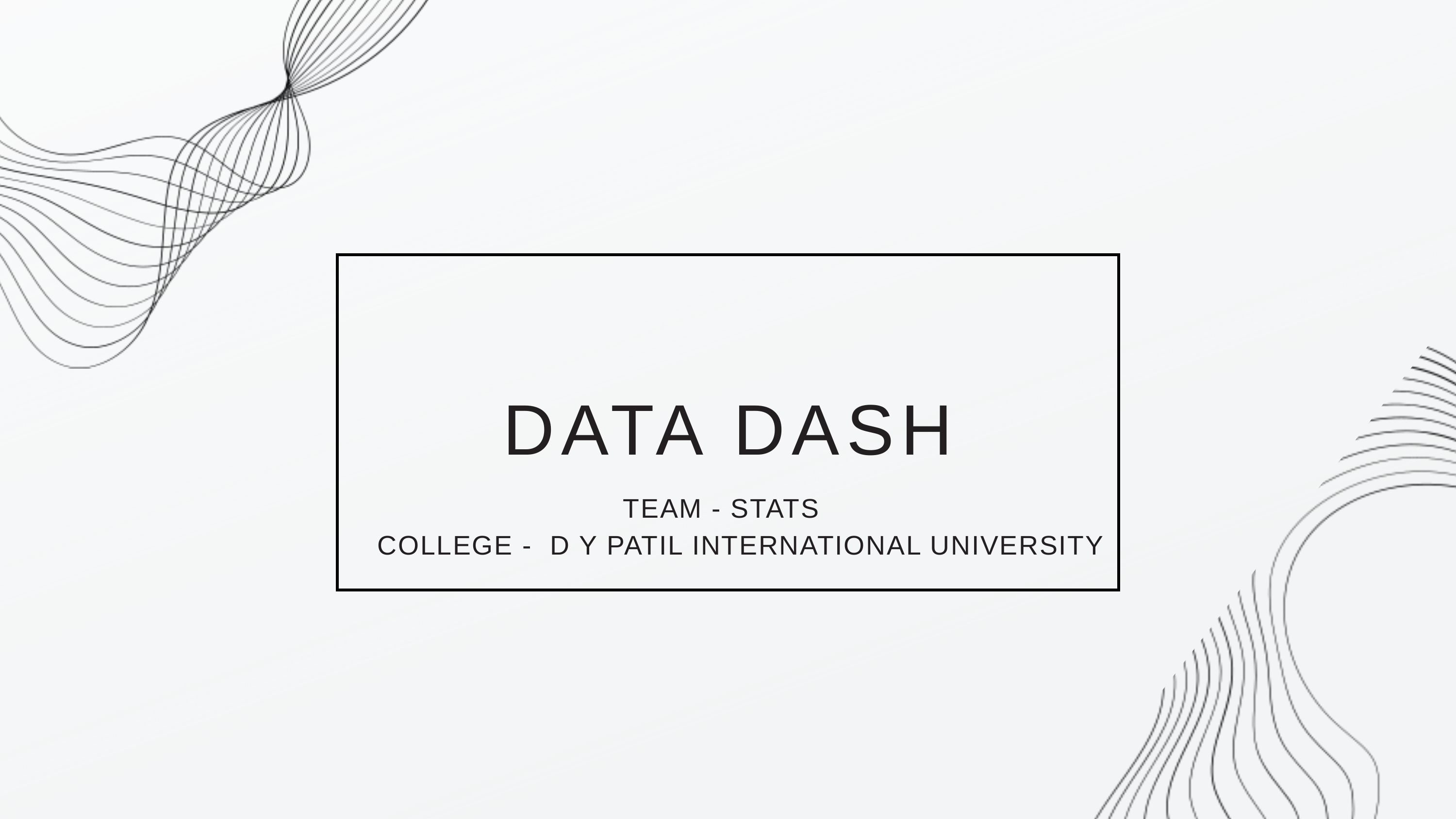

DATA DASH

                              TEAM - STATS
COLLEGE -  D Y PATIL INTERNATIONAL UNIVERSITY